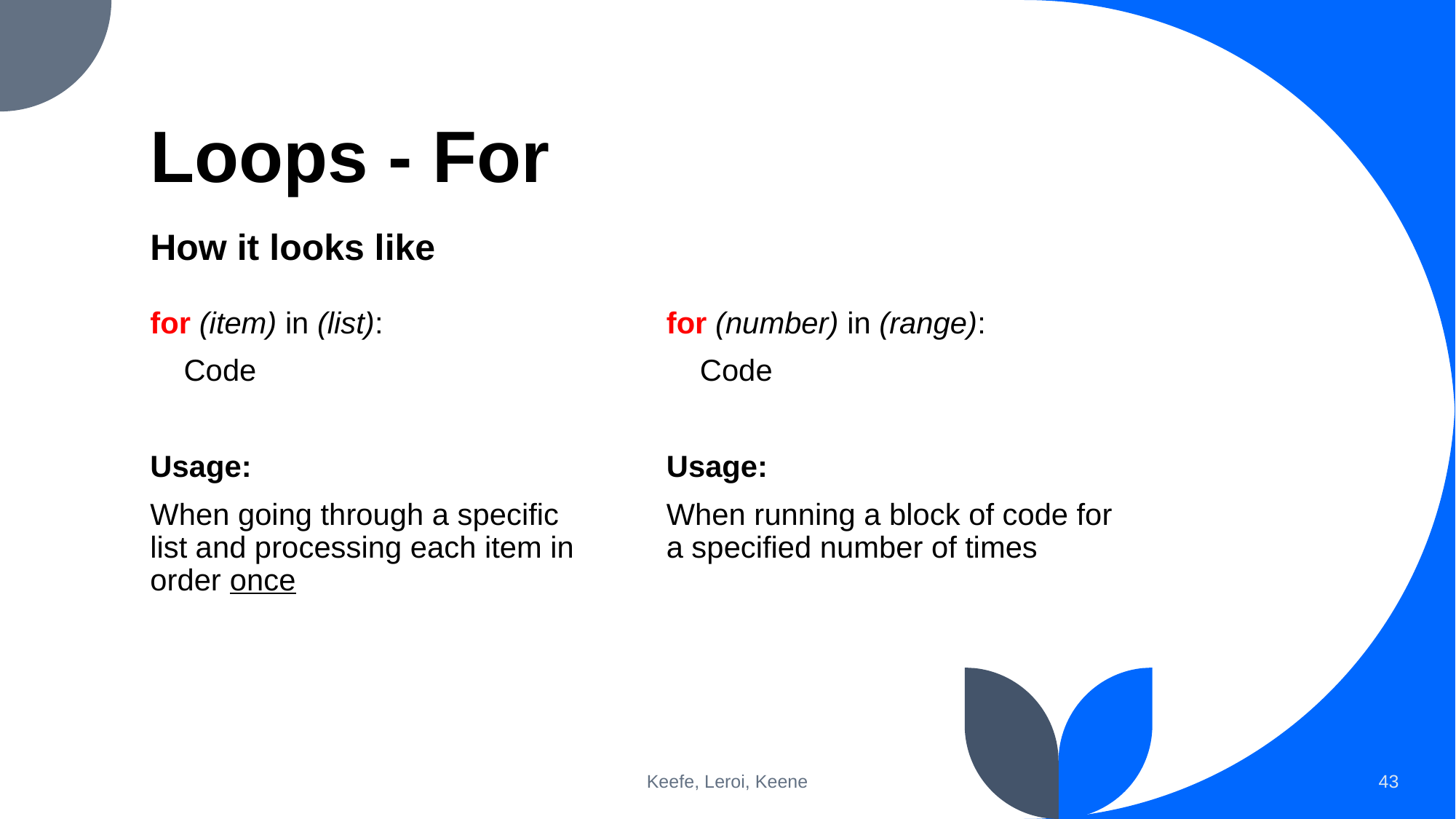

# Loops - For
How it looks like
for (item) in (list):
    Code

Usage:
When going through a specific list and processing each item in order once

for (number) in (range):
    Code

Usage:
When running a block of code for a specified number of times
Keefe, Leroi, Keene
43